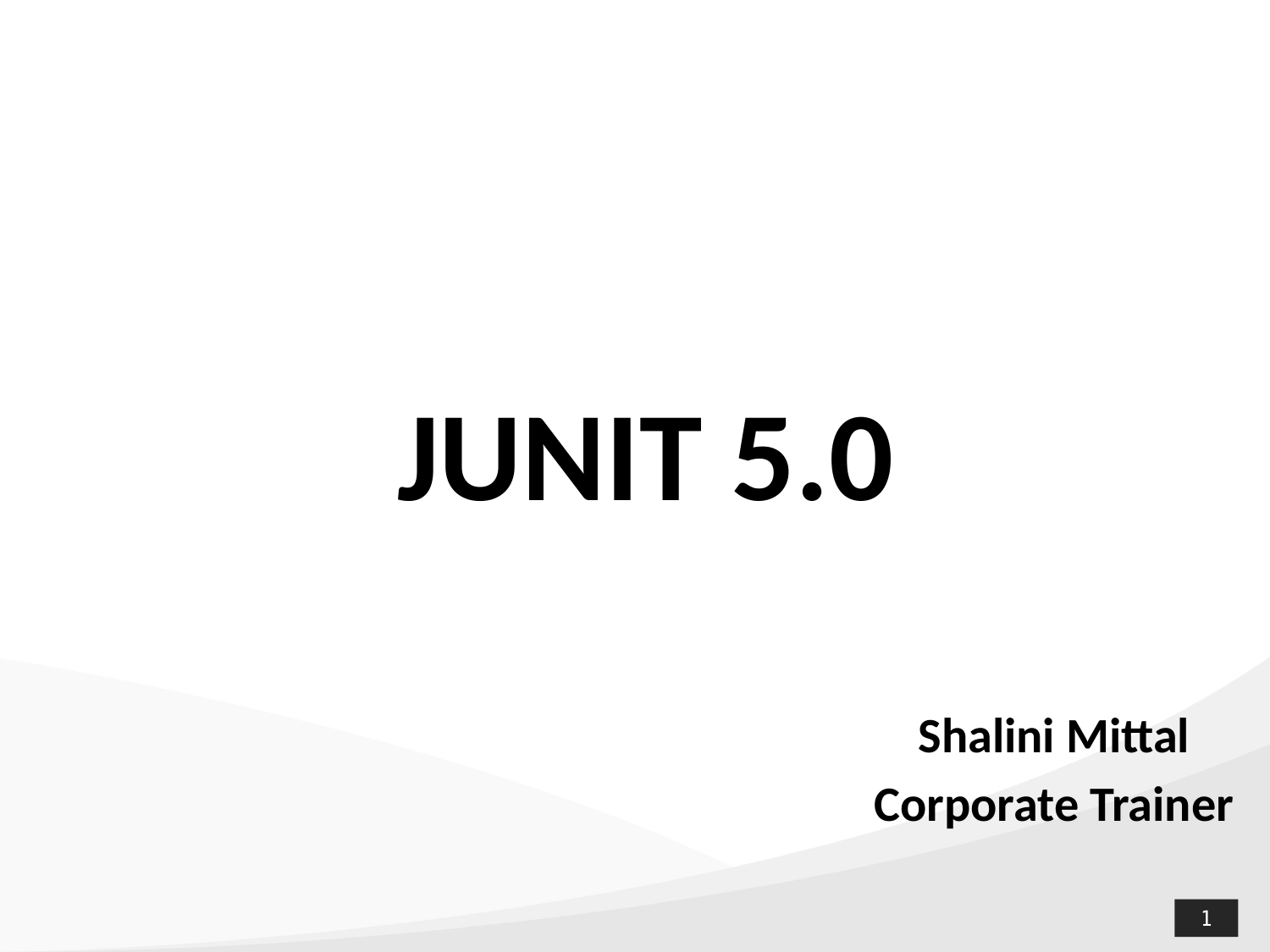

# JUNIT 5.0
Shalini Mittal
Corporate Trainer